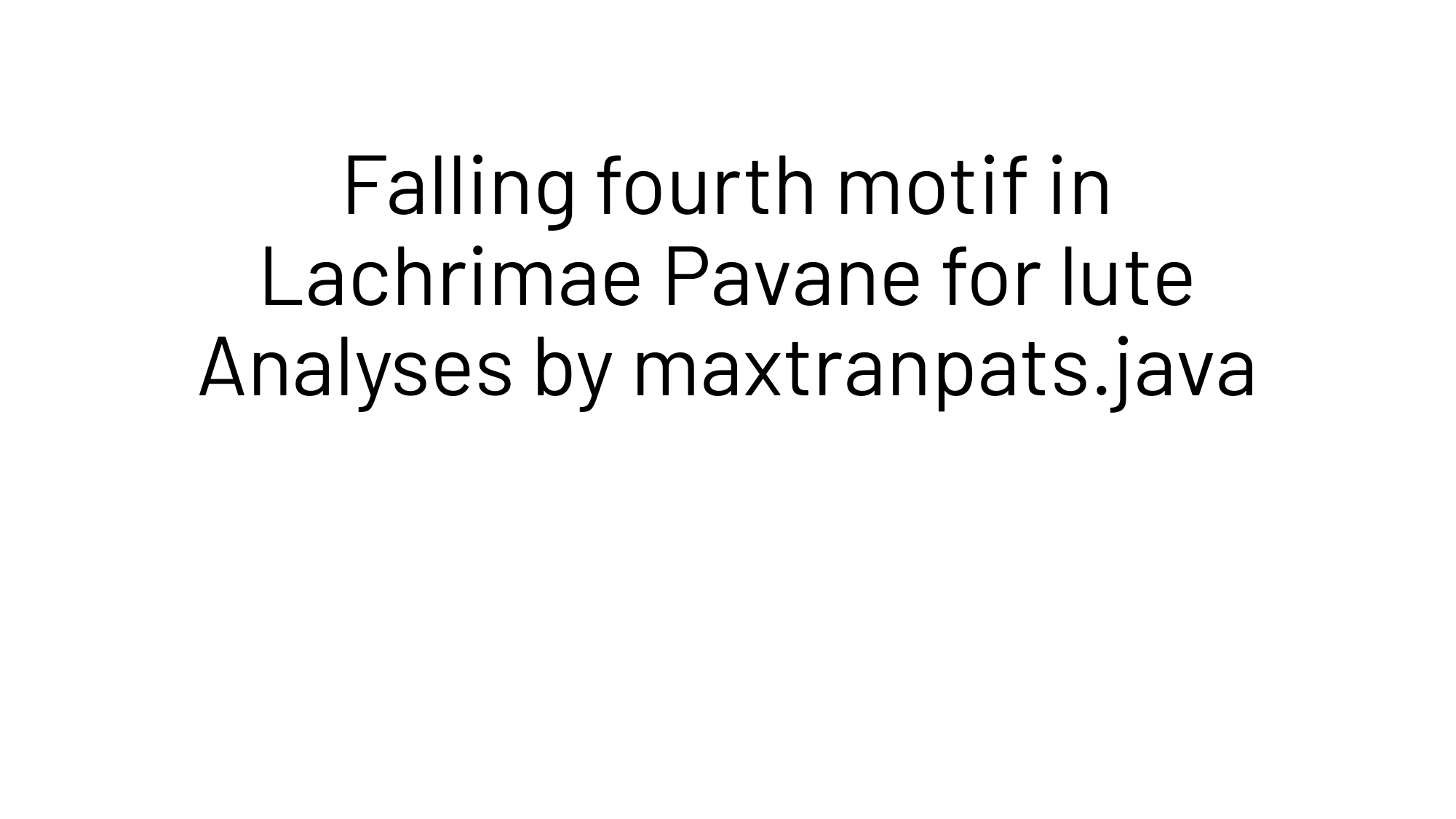

# Falling fourth motif in Lachrimae Pavane for lute Analyses by maxtranpats.java